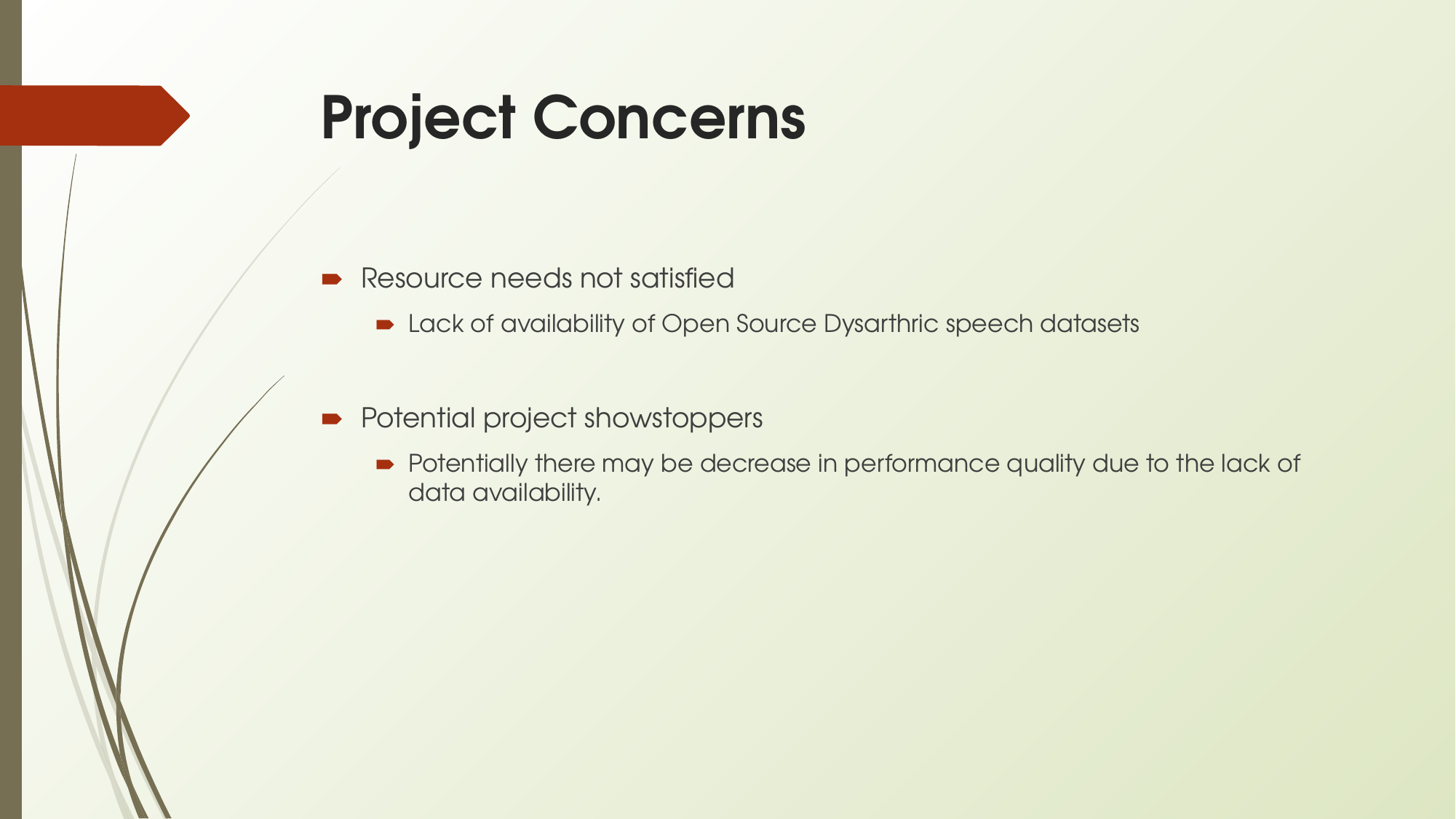

# Project Concerns
Resource needs not satisfied
Lack of availability of Open Source Dysarthric speech datasets

Potential project showstoppers
Potentially there may be decrease in performance quality due to the lack of data availability.